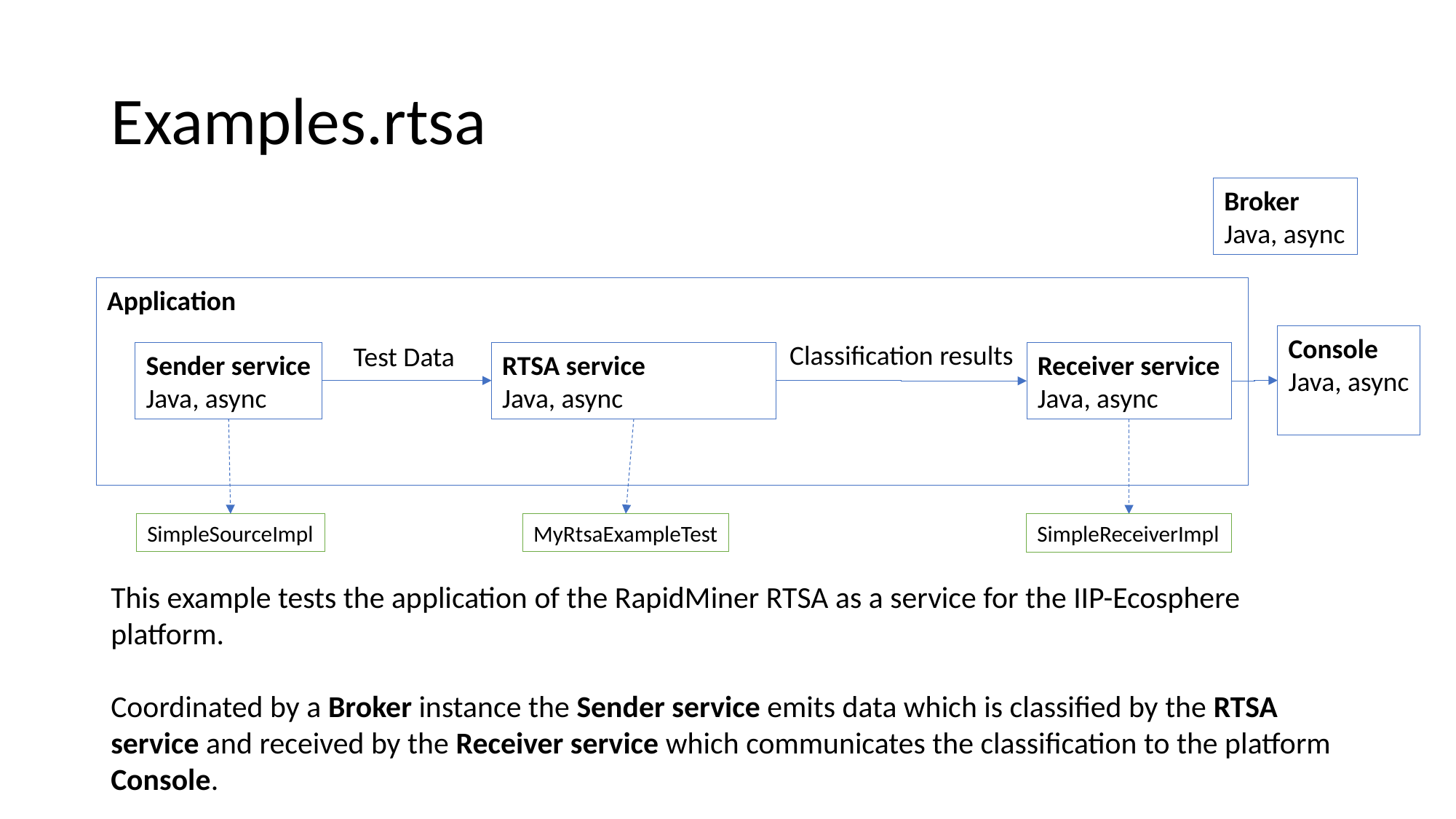

# Examples.rtsa
Broker
Java, async
Application

Console
Java, async

Classification results
Test Data
Sender service
Java, async
RTSA service
Java, async
Receiver service
Java, async
MyRtsaExampleTest
SimpleSourceImpl
SimpleReceiverImpl
This example tests the application of the RapidMiner RTSA as a service for the IIP-Ecosphere platform.

Coordinated by a Broker instance the Sender service emits data which is classified by the RTSA service and received by the Receiver service which communicates the classification to the platform Console.